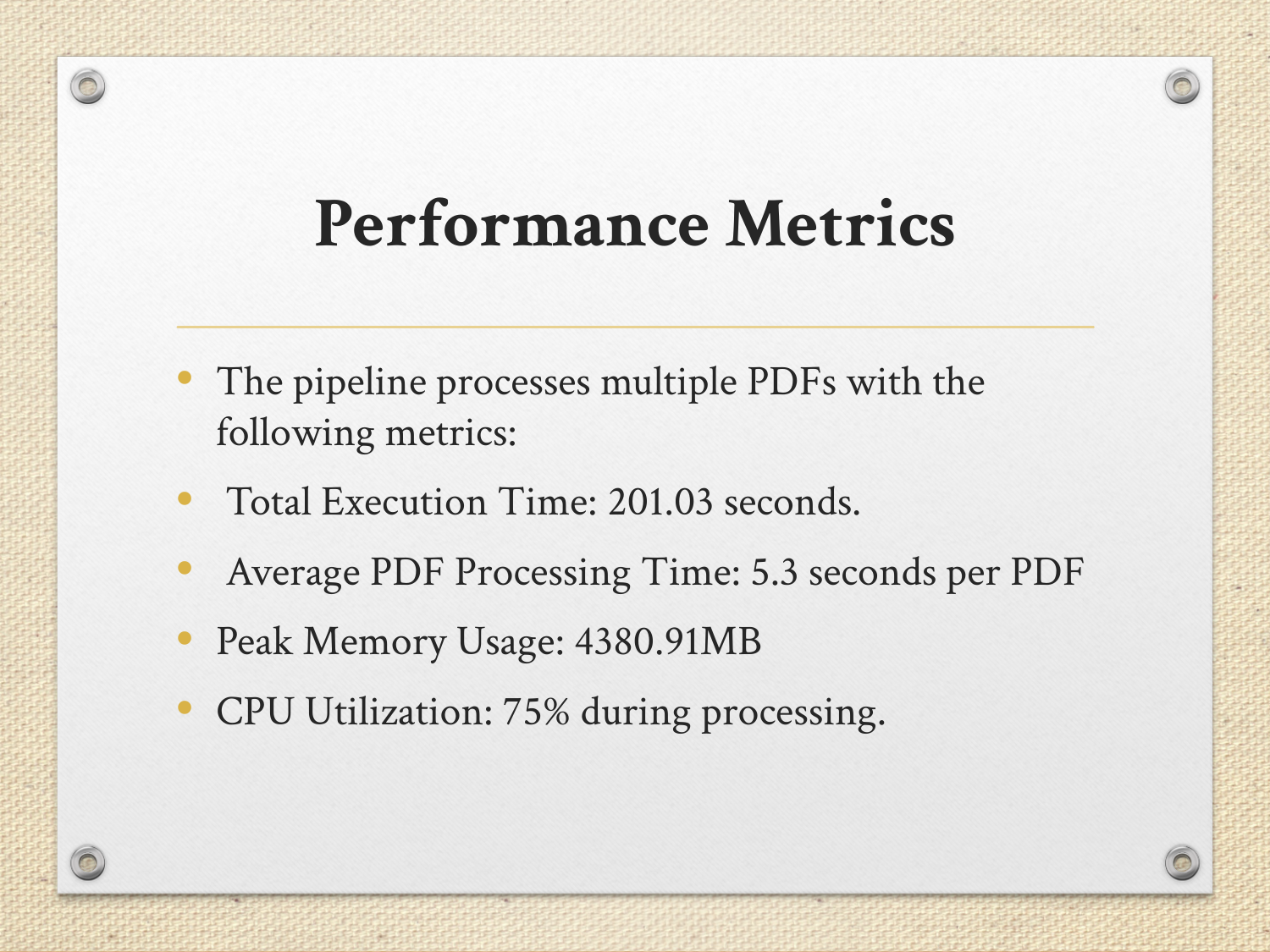

# Performance Metrics
The pipeline processes multiple PDFs with the following metrics:
 Total Execution Time: 201.03 seconds.
 Average PDF Processing Time: 5.3 seconds per PDF
Peak Memory Usage: 4380.91MB
CPU Utilization: 75% during processing.